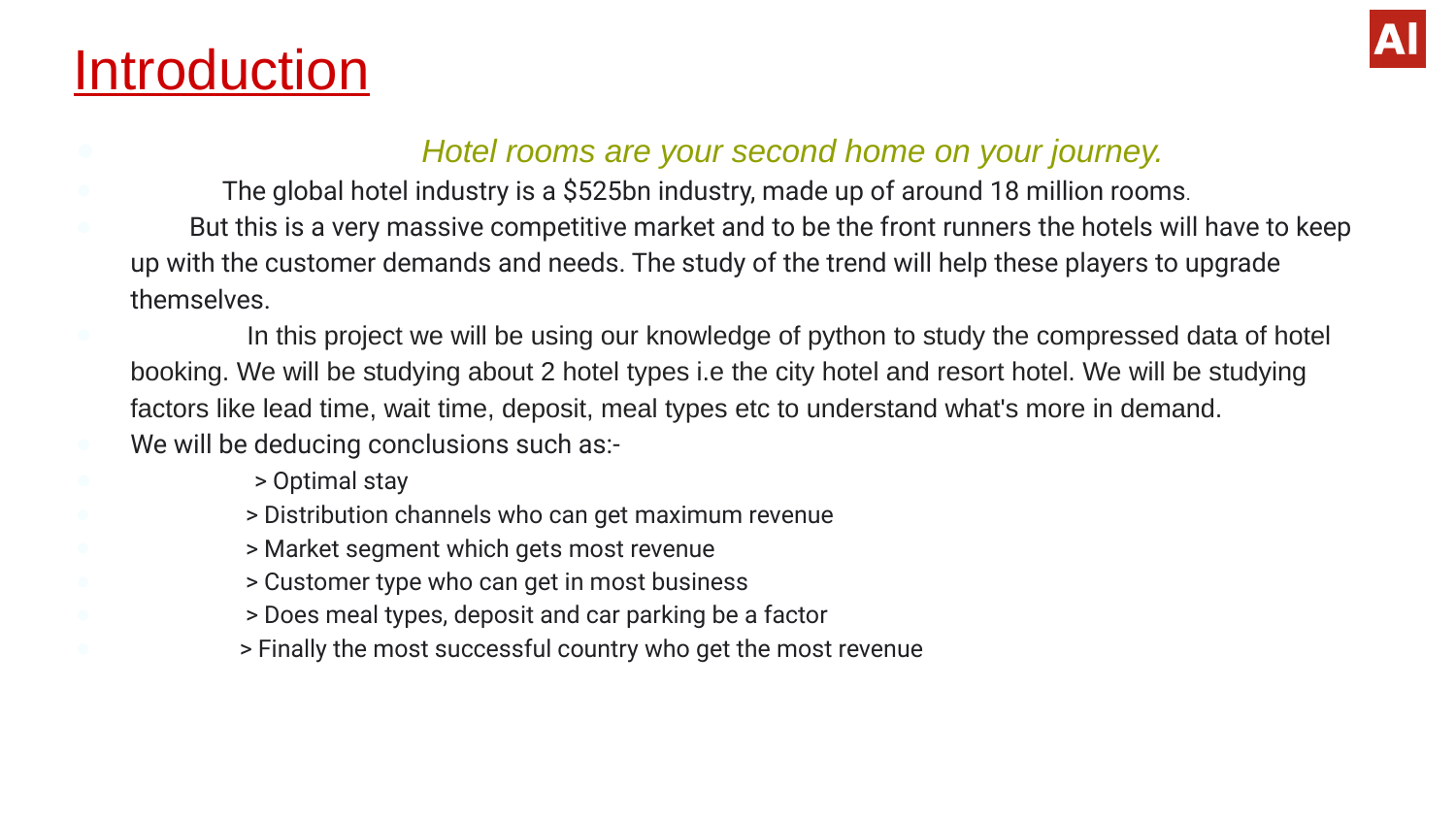

# Introduction
 		Hotel rooms are your second home on your journey.
              The global hotel industry is a $525bn industry, made up of around 18 million rooms.
         But this is a very massive competitive market and to be the front runners the hotels will have to keep up with the customer demands and needs. The study of the trend will help these players to upgrade themselves.
                In this project we will be using our knowledge of python to study the compressed data of hotel booking. We will be studying about 2 hotel types i.e the city hotel and resort hotel. We will be studying factors like lead time, wait time, deposit, meal types etc to understand what's more in demand.
We will be deducing conclusions such as:-
                   > Optimal stay
                   > Distribution channels who can get maximum revenue
                   > Market segment which gets most revenue
                   > Customer type who can get in most business
                   > Does meal types, deposit and car parking be a factor
                  > Finally the most successful country who get the most revenue